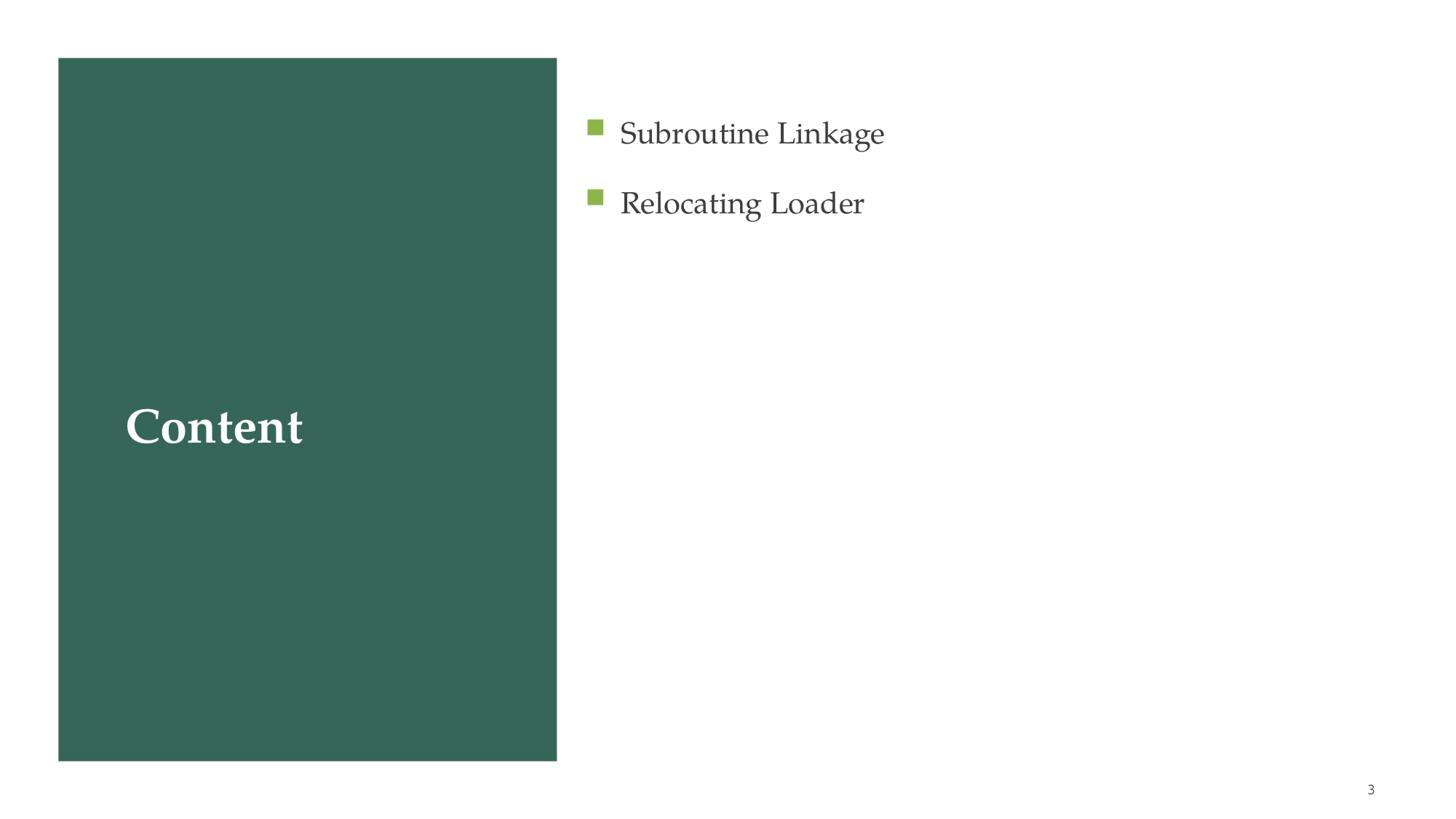

Subroutine Linkage
Relocating Loader

# Content
3